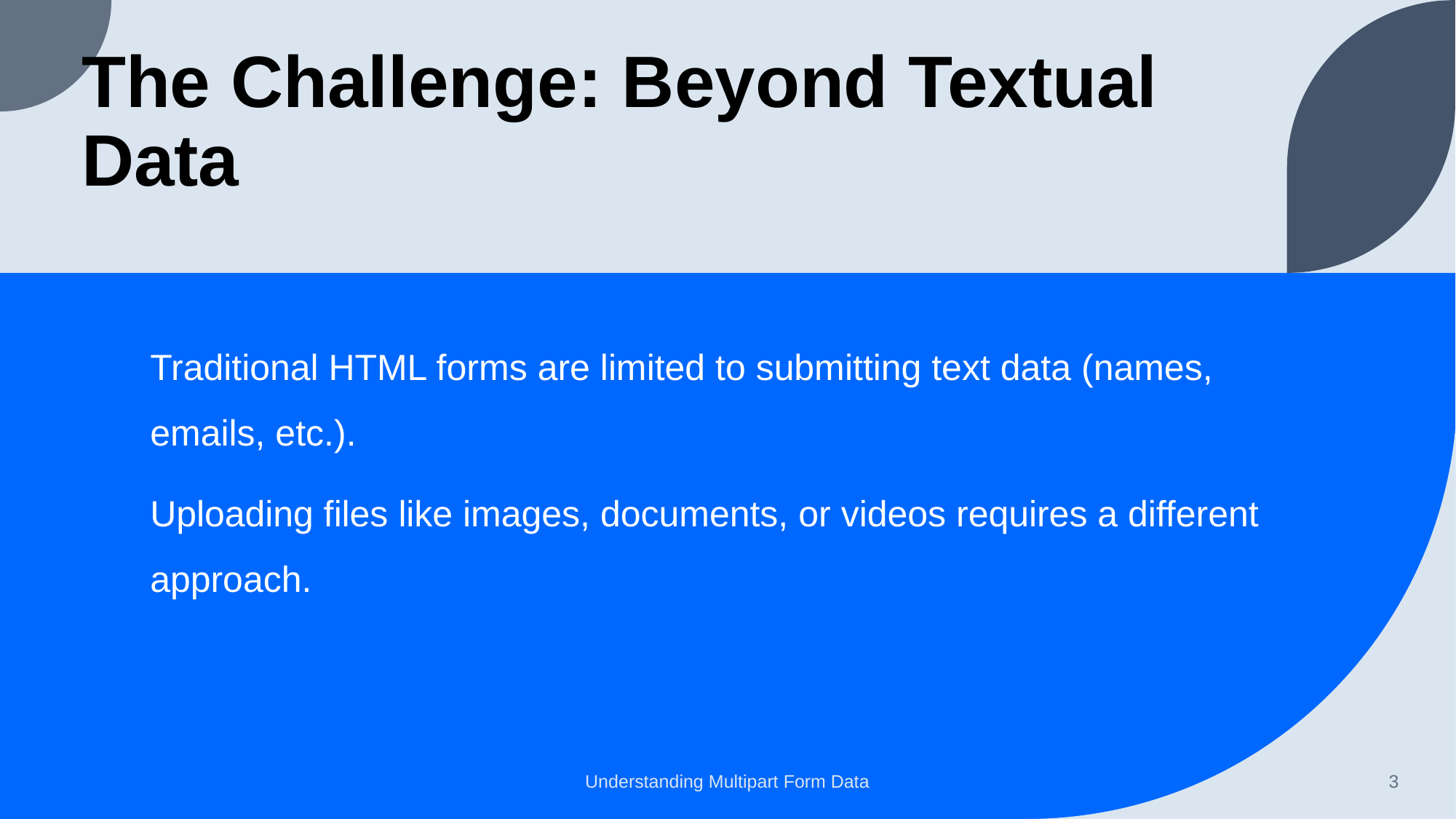

# The Challenge: Beyond Textual Data
Traditional HTML forms are limited to submitting text data (names, emails, etc.).
Uploading files like images, documents, or videos requires a different approach.
Understanding Multipart Form Data
3